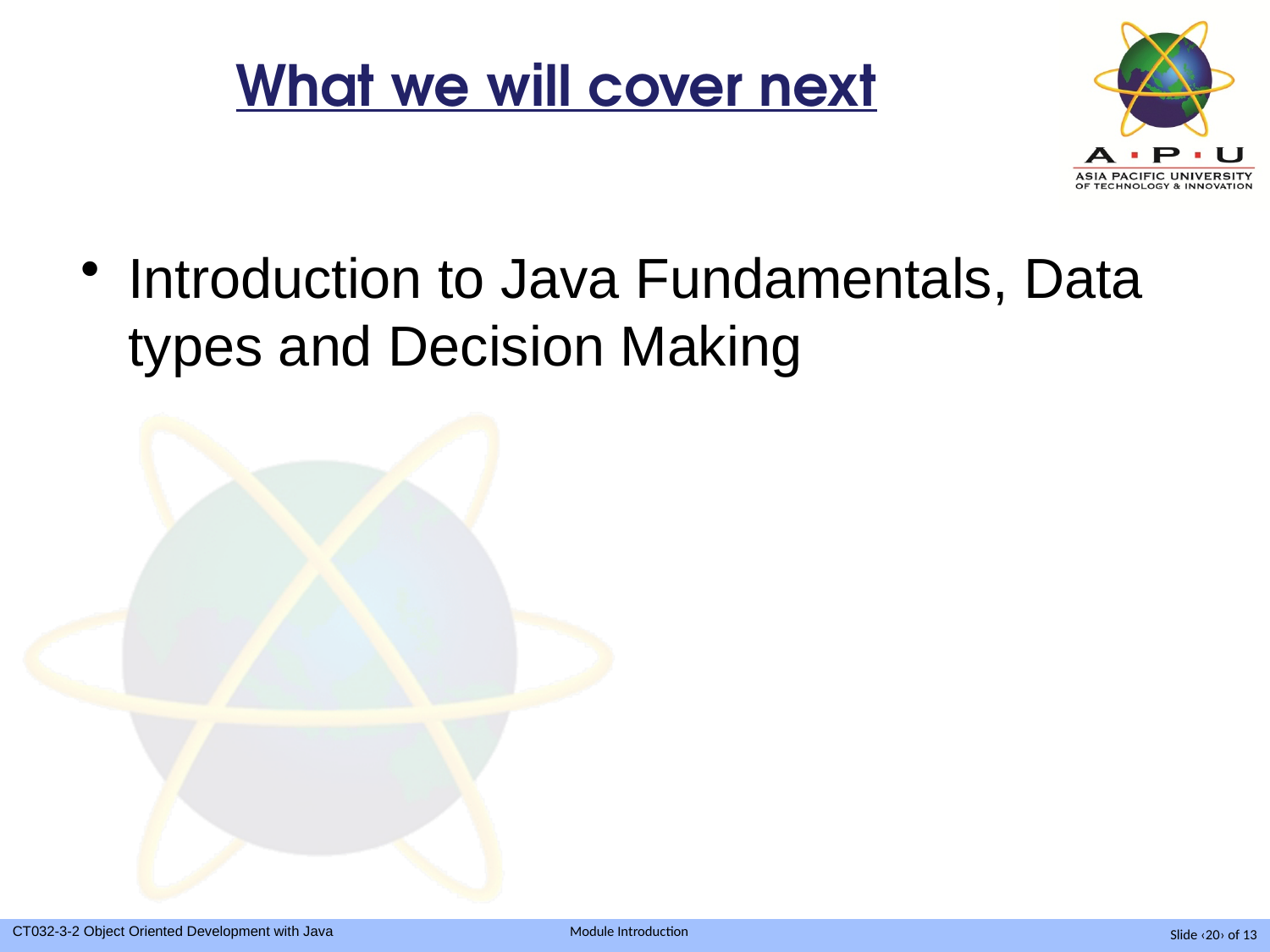

# What we will cover next
Introduction to Java Fundamentals, Data types and Decision Making

Slide ‹20› of 13